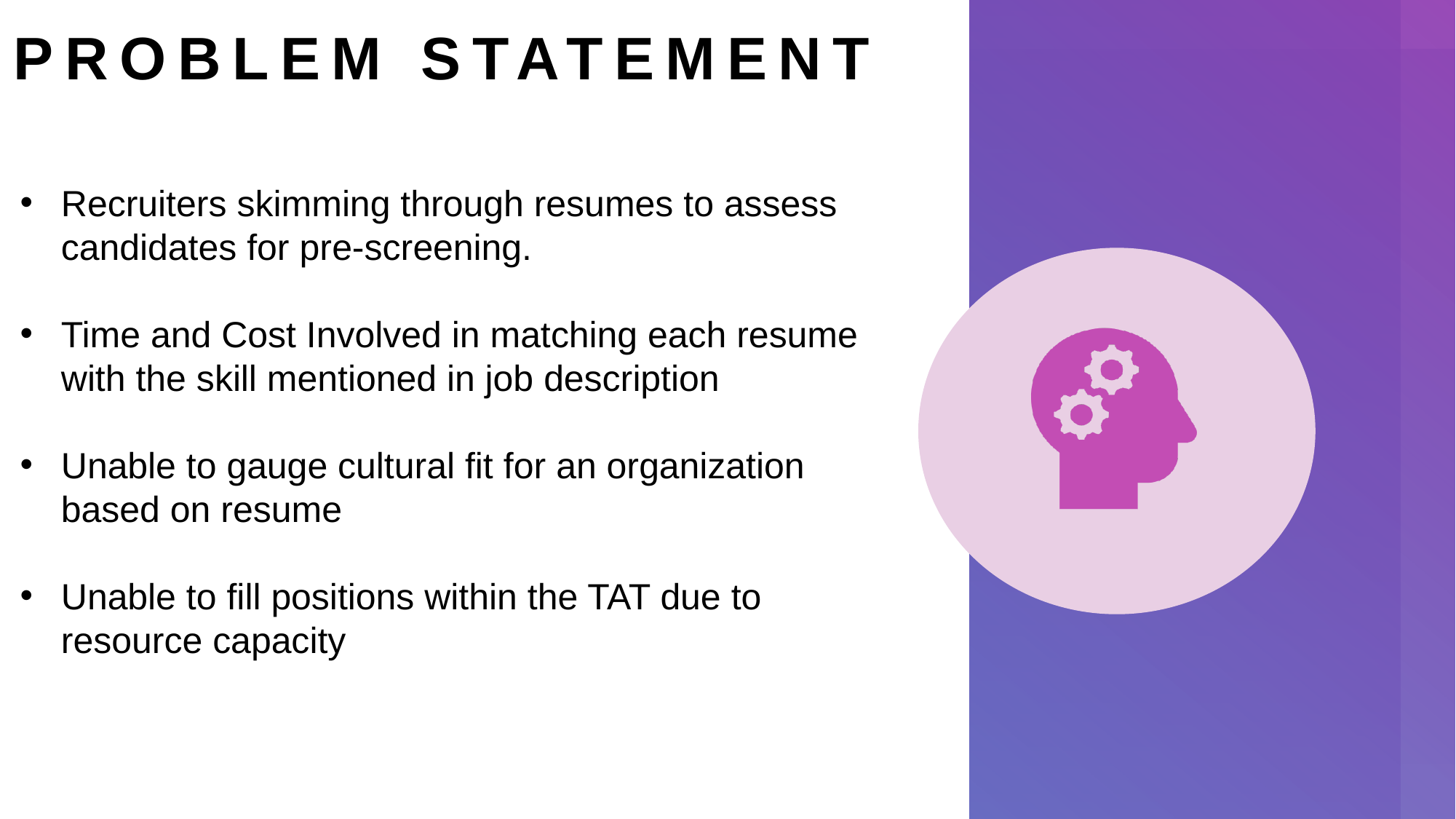

# PROBLEM STATEMENT

Recruiters skimming through resumes to assess candidates for pre-screening.

Time and Cost Involved in matching each resume with the skill mentioned in job description

Unable to gauge cultural fit for an organization based on resume

Unable to fill positions within the TAT due to resource capacity